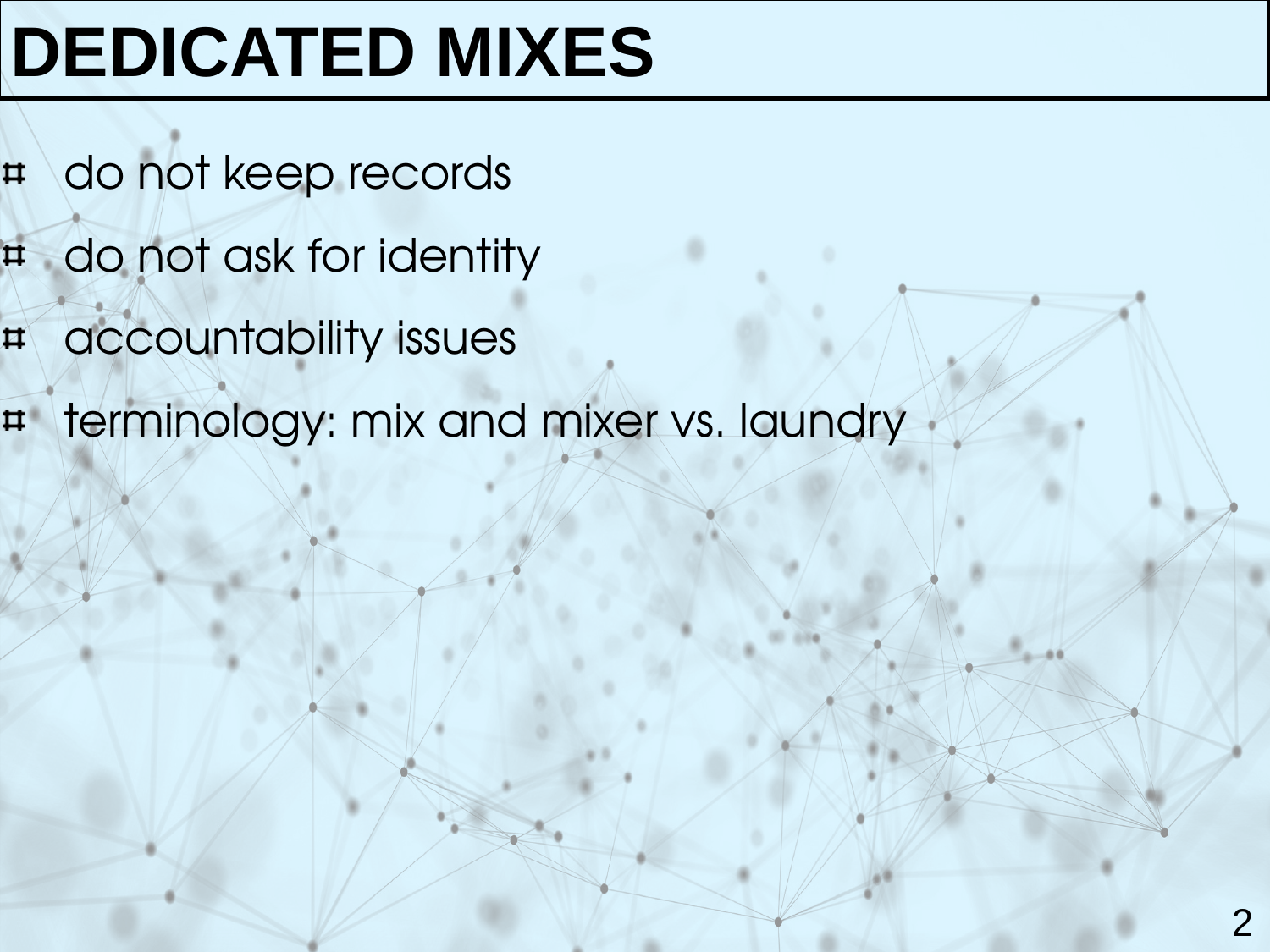

Dedicated mixes
do not keep records
do not ask for identity
accountability issues
terminology: mix and mixer vs. laundry
2